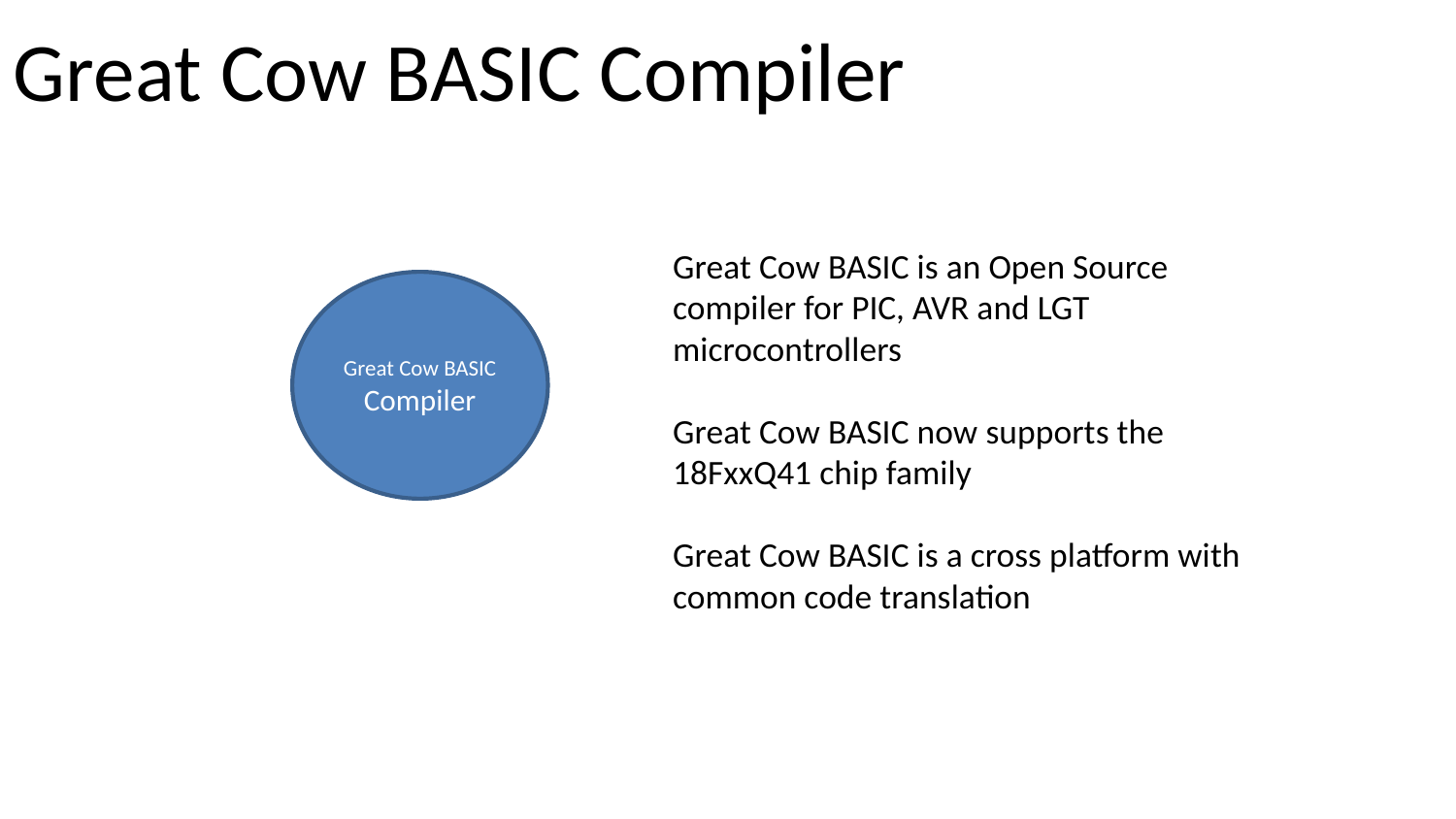

# Great Cow BASIC Compiler
Great Cow BASIC is an Open Source compiler for PIC, AVR and LGT microcontrollers

Great Cow BASIC now supports the 18FxxQ41 chip family

Great Cow BASIC is a cross platform with common code translation
Great Cow BASIC Compiler